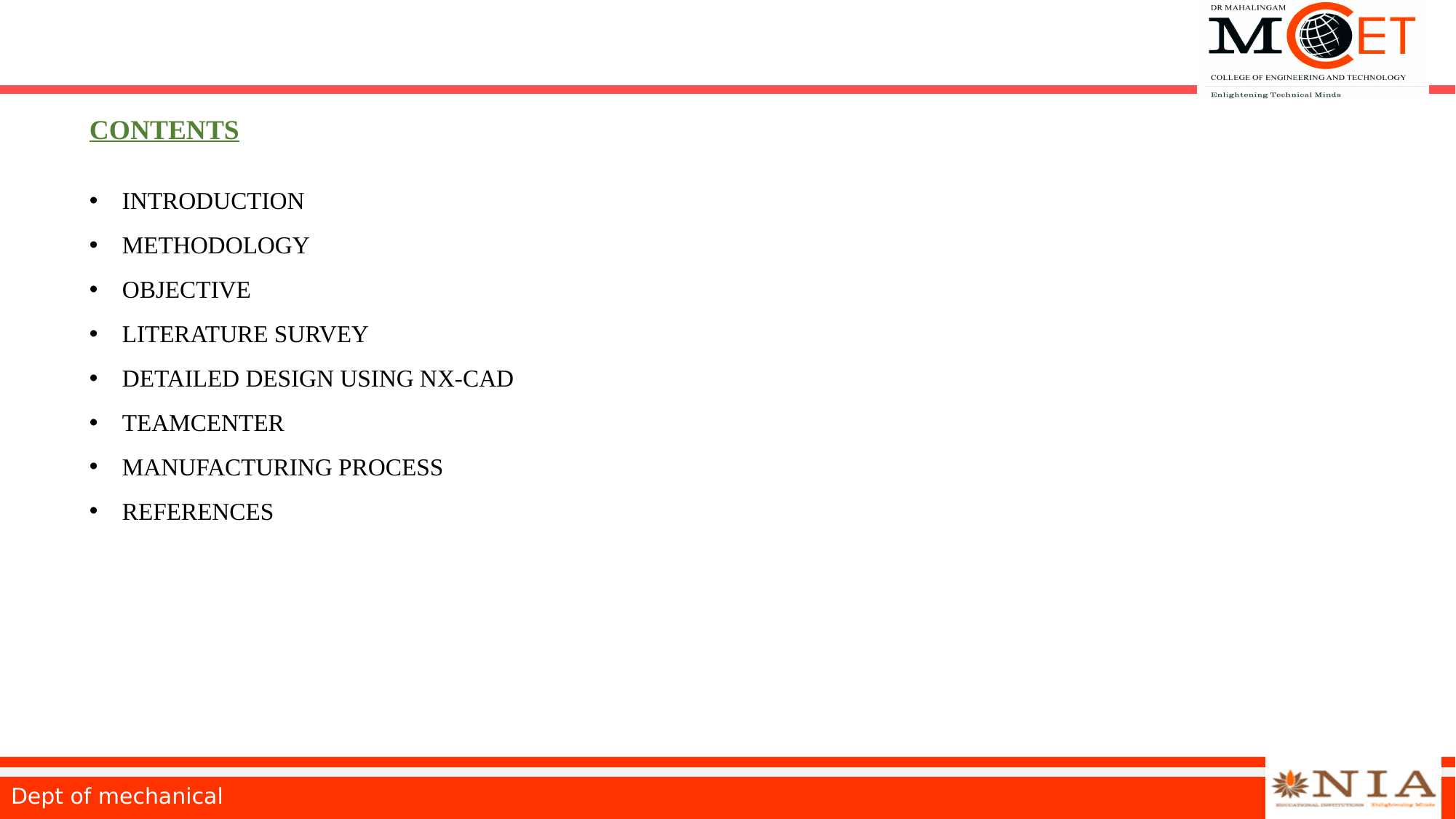

# CONTENTS
INTRODUCTION
METHODOLOGY
OBJECTIVE
LITERATURE SURVEY
DETAILED DESIGN USING NX-CAD
TEAMCENTER
MANUFACTURING PROCESS
REFERENCES

Dept of mechanical